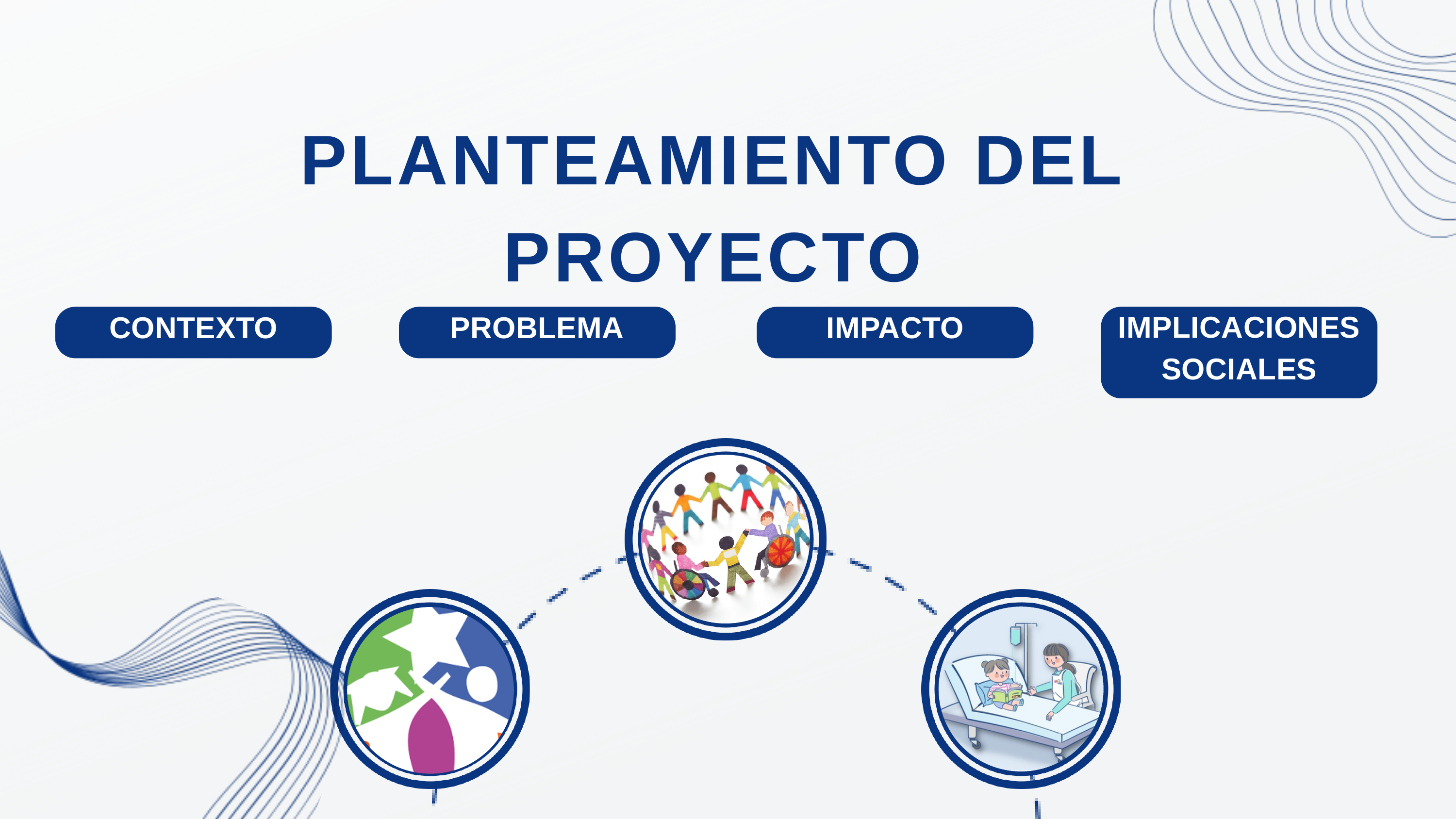

PLANTEAMIENTO DEL PROYECTO

CONTEXTO

PROBLEMA

IMPACTO

IMPLICACIONES
SOCIALES